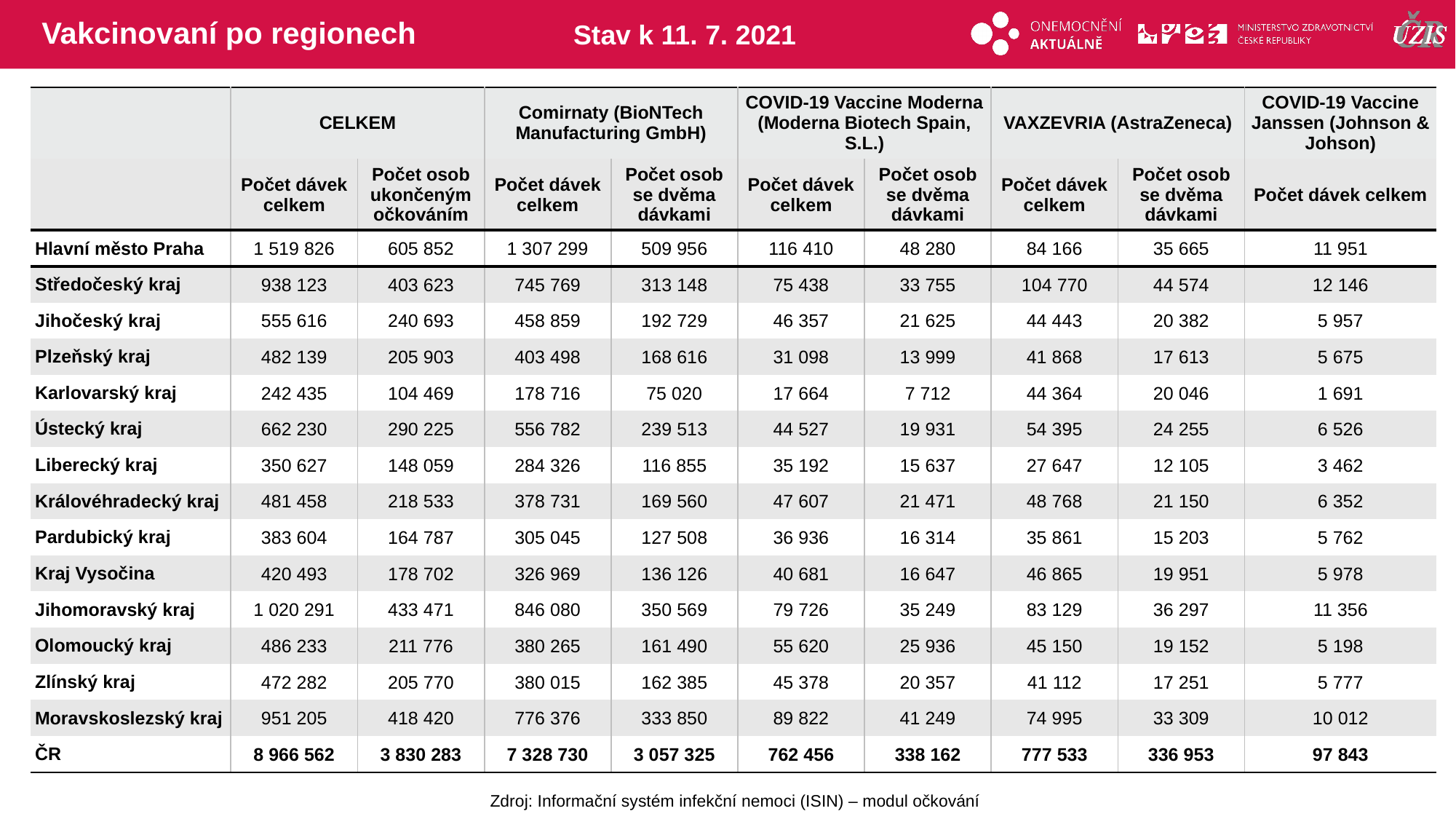

# Vakcinovaní po regionech
Stav k 11. 7. 2021
|  | CELKEM |  | Comirnaty (BioNTech Manufacturing GmbH) |  | COVID-19 Vaccine Moderna (Moderna Biotech Spain, S.L.) |  | VAXZEVRIA (AstraZeneca) |  | COVID-19 Vaccine Janssen (Johnson & Johson) |
| --- | --- | --- | --- | --- | --- | --- | --- | --- | --- |
|  | Počet dávek celkem | Počet osob ukončeným očkováním | Počet dávek celkem | Počet osob se dvěma dávkami | Počet dávek celkem | Počet osob se dvěma dávkami | Počet dávek celkem | Počet osob se dvěma dávkami | Počet dávek celkem |
| Hlavní město Praha | 1 519 826 | 605 852 | 1 307 299 | 509 956 | 116 410 | 48 280 | 84 166 | 35 665 | 11 951 |
| Středočeský kraj | 938 123 | 403 623 | 745 769 | 313 148 | 75 438 | 33 755 | 104 770 | 44 574 | 12 146 |
| Jihočeský kraj | 555 616 | 240 693 | 458 859 | 192 729 | 46 357 | 21 625 | 44 443 | 20 382 | 5 957 |
| Plzeňský kraj | 482 139 | 205 903 | 403 498 | 168 616 | 31 098 | 13 999 | 41 868 | 17 613 | 5 675 |
| Karlovarský kraj | 242 435 | 104 469 | 178 716 | 75 020 | 17 664 | 7 712 | 44 364 | 20 046 | 1 691 |
| Ústecký kraj | 662 230 | 290 225 | 556 782 | 239 513 | 44 527 | 19 931 | 54 395 | 24 255 | 6 526 |
| Liberecký kraj | 350 627 | 148 059 | 284 326 | 116 855 | 35 192 | 15 637 | 27 647 | 12 105 | 3 462 |
| Královéhradecký kraj | 481 458 | 218 533 | 378 731 | 169 560 | 47 607 | 21 471 | 48 768 | 21 150 | 6 352 |
| Pardubický kraj | 383 604 | 164 787 | 305 045 | 127 508 | 36 936 | 16 314 | 35 861 | 15 203 | 5 762 |
| Kraj Vysočina | 420 493 | 178 702 | 326 969 | 136 126 | 40 681 | 16 647 | 46 865 | 19 951 | 5 978 |
| Jihomoravský kraj | 1 020 291 | 433 471 | 846 080 | 350 569 | 79 726 | 35 249 | 83 129 | 36 297 | 11 356 |
| Olomoucký kraj | 486 233 | 211 776 | 380 265 | 161 490 | 55 620 | 25 936 | 45 150 | 19 152 | 5 198 |
| Zlínský kraj | 472 282 | 205 770 | 380 015 | 162 385 | 45 378 | 20 357 | 41 112 | 17 251 | 5 777 |
| Moravskoslezský kraj | 951 205 | 418 420 | 776 376 | 333 850 | 89 822 | 41 249 | 74 995 | 33 309 | 10 012 |
| ČR | 8 966 562 | 3 830 283 | 7 328 730 | 3 057 325 | 762 456 | 338 162 | 777 533 | 336 953 | 97 843 |
Zdroj: Informační systém infekční nemoci (ISIN) – modul očkování